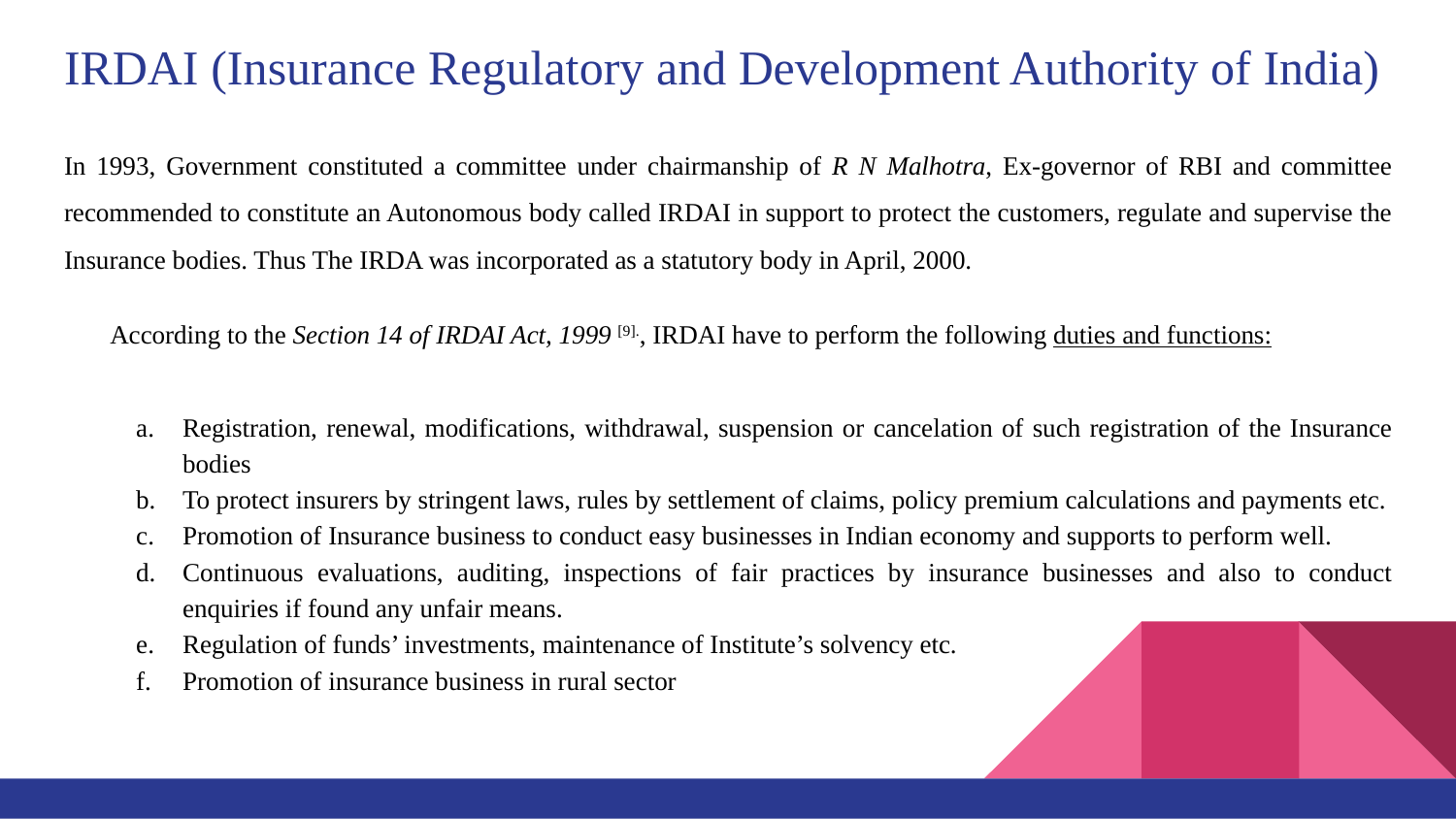

# IRDAI (Insurance Regulatory and Development Authority of India)
In 1993, Government constituted a committee under chairmanship of R N Malhotra, Ex-governor of RBI and committee recommended to constitute an Autonomous body called IRDAI in support to protect the customers, regulate and supervise the Insurance bodies. Thus The IRDA was incorporated as a statutory body in April, 2000.

       According to the Section 14 of IRDAI Act, 1999 [9]., IRDAI have to perform the following duties and functions:

Registration, renewal, modifications, withdrawal, suspension or cancelation of such registration of the Insurance bodies
To protect insurers by stringent laws, rules by settlement of claims, policy premium calculations and payments etc.
Promotion of Insurance business to conduct easy businesses in Indian economy and supports to perform well.
Continuous evaluations, auditing, inspections of fair practices by insurance businesses and also to conduct enquiries if found any unfair means.
Regulation of funds’ investments, maintenance of Institute’s solvency etc.
Promotion of insurance business in rural sector